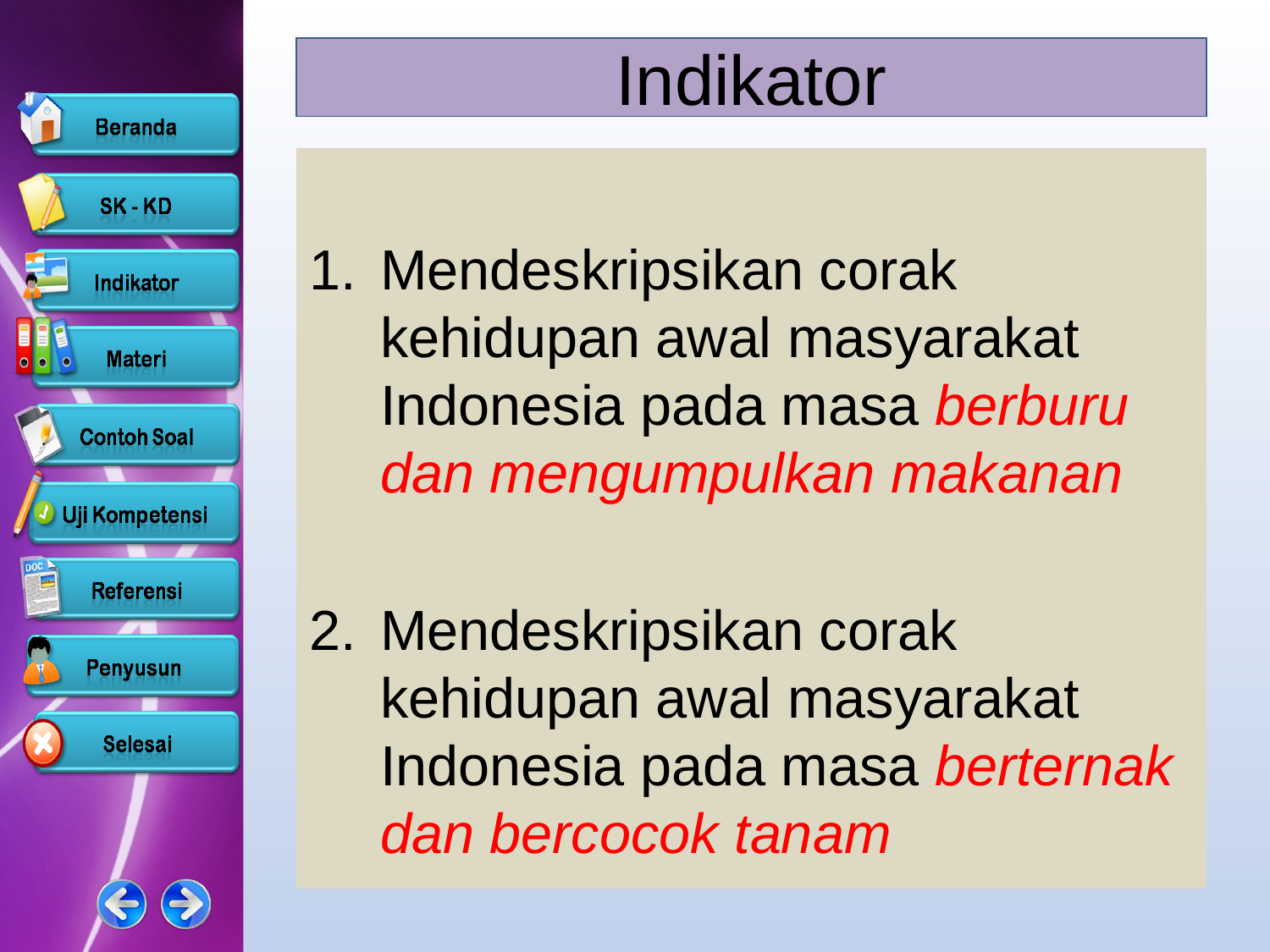

# Indikator

Mendeskripsikan corak kehidupan awal masyarakat Indonesia pada masa berburu dan mengumpulkan makanan

Mendeskripsikan corak kehidupan awal masyarakat Indonesia pada masa berternak dan bercocok tanam